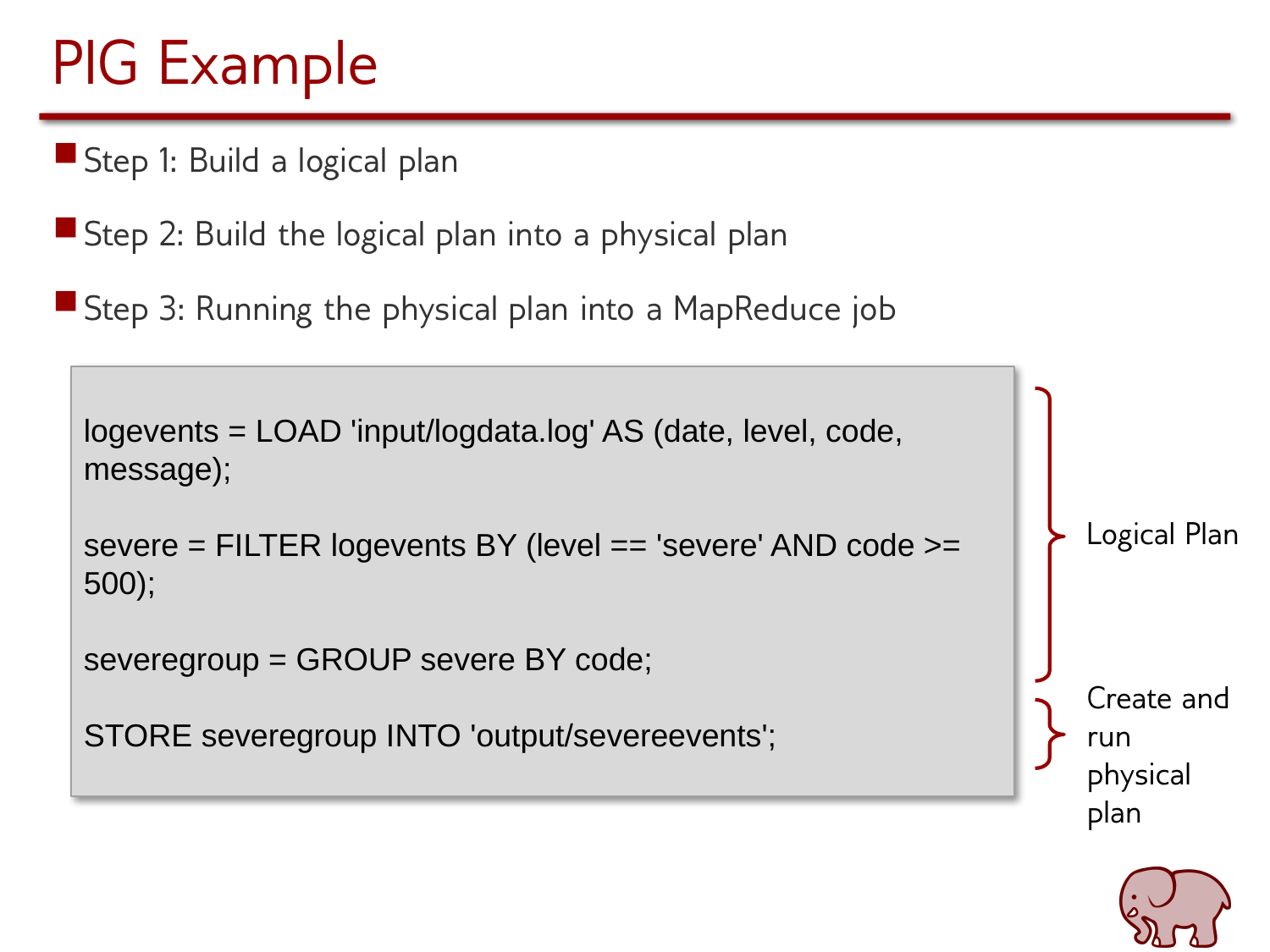

# PIG Example
Step 1: Build a logical plan
Step 2: Build the logical plan into a physical plan
Step 3: Running the physical plan into a MapReduce job
logevents = LOAD 'input/logdata.log' AS (date, level, code, message);

severe = FILTER logevents BY (level == 'severe' AND code >= 500);

severegroup = GROUP severe BY code;

STORE severegroup INTO 'output/severeevents';

Logical Plan
Create and run physical plan